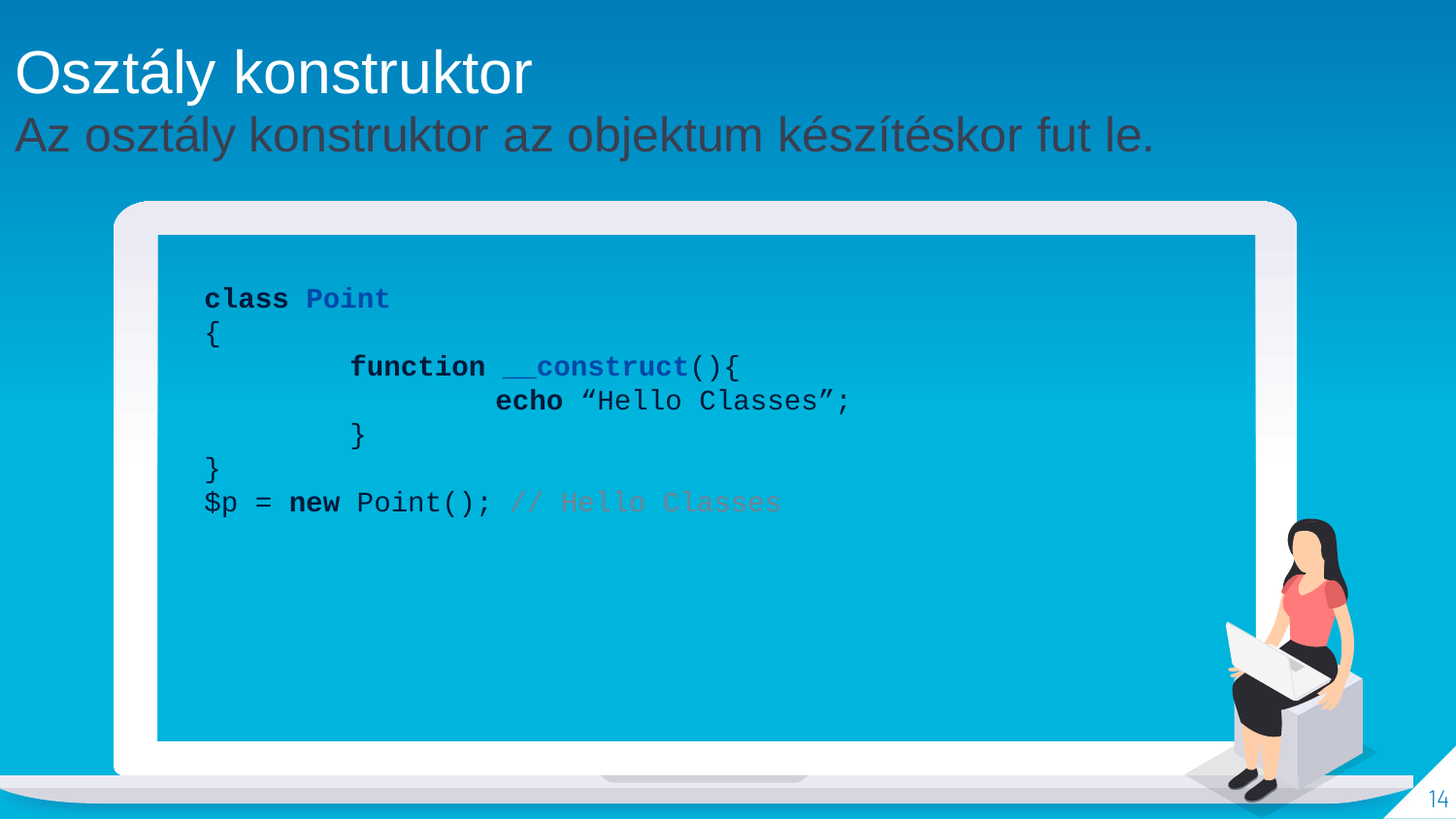

Osztály konstruktor
Az osztály konstruktor az objektum készítéskor fut le.

class Point
{
	function __construct(){
		echo “Hello Classes”;
	}
}
$p = new Point(); // Hello Classes

14